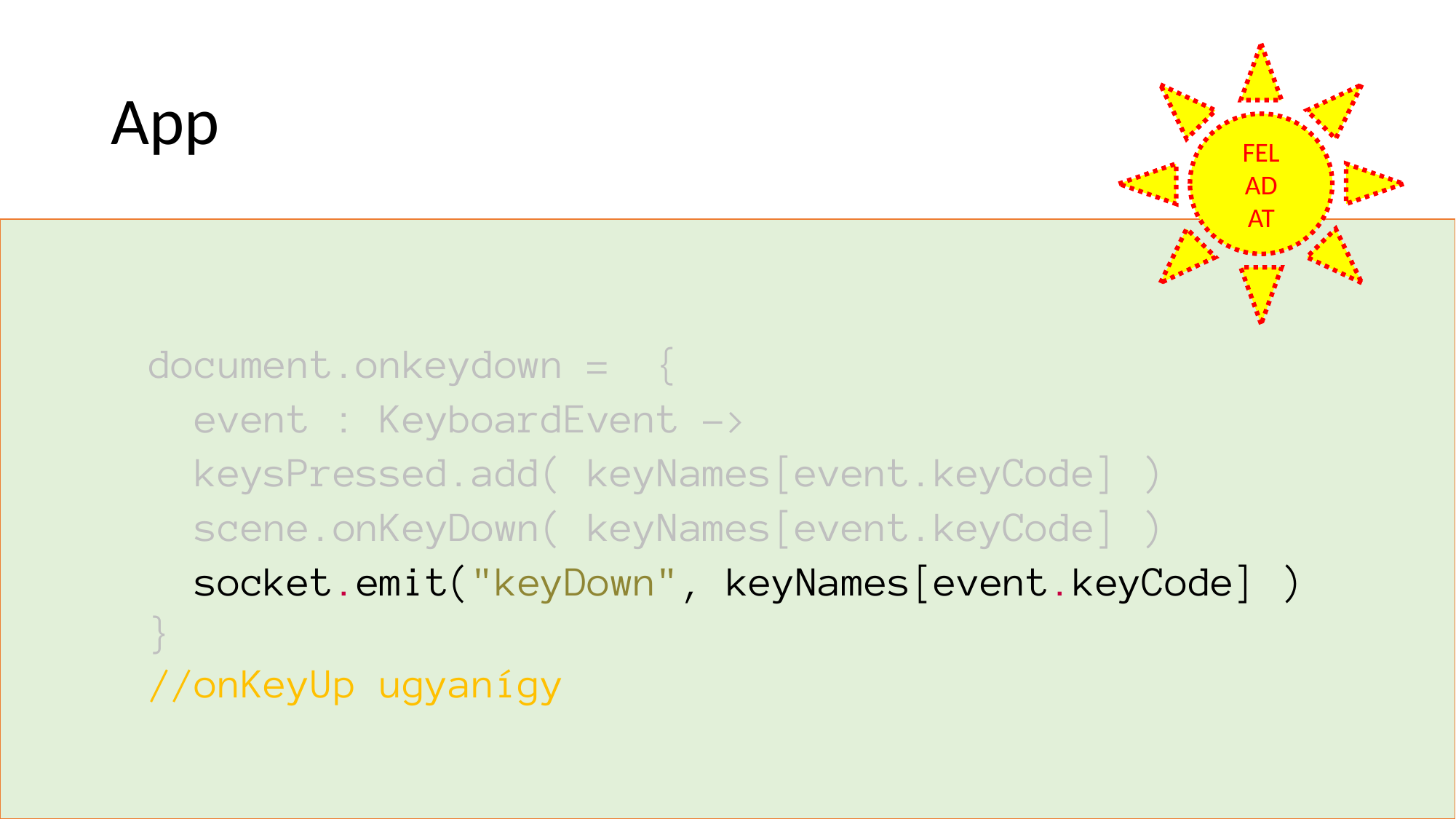

# App
FEL
AD
AT
      document.onkeydown =  {
        event : KeyboardEvent ->
        keysPressed.add( keyNames[event.keyCode] )
        scene.onKeyDown( keyNames[event.keyCode] )
        socket.emit("keyDown", keyNames[event.keyCode] )
      }
      //onKeyUp ugyanígy